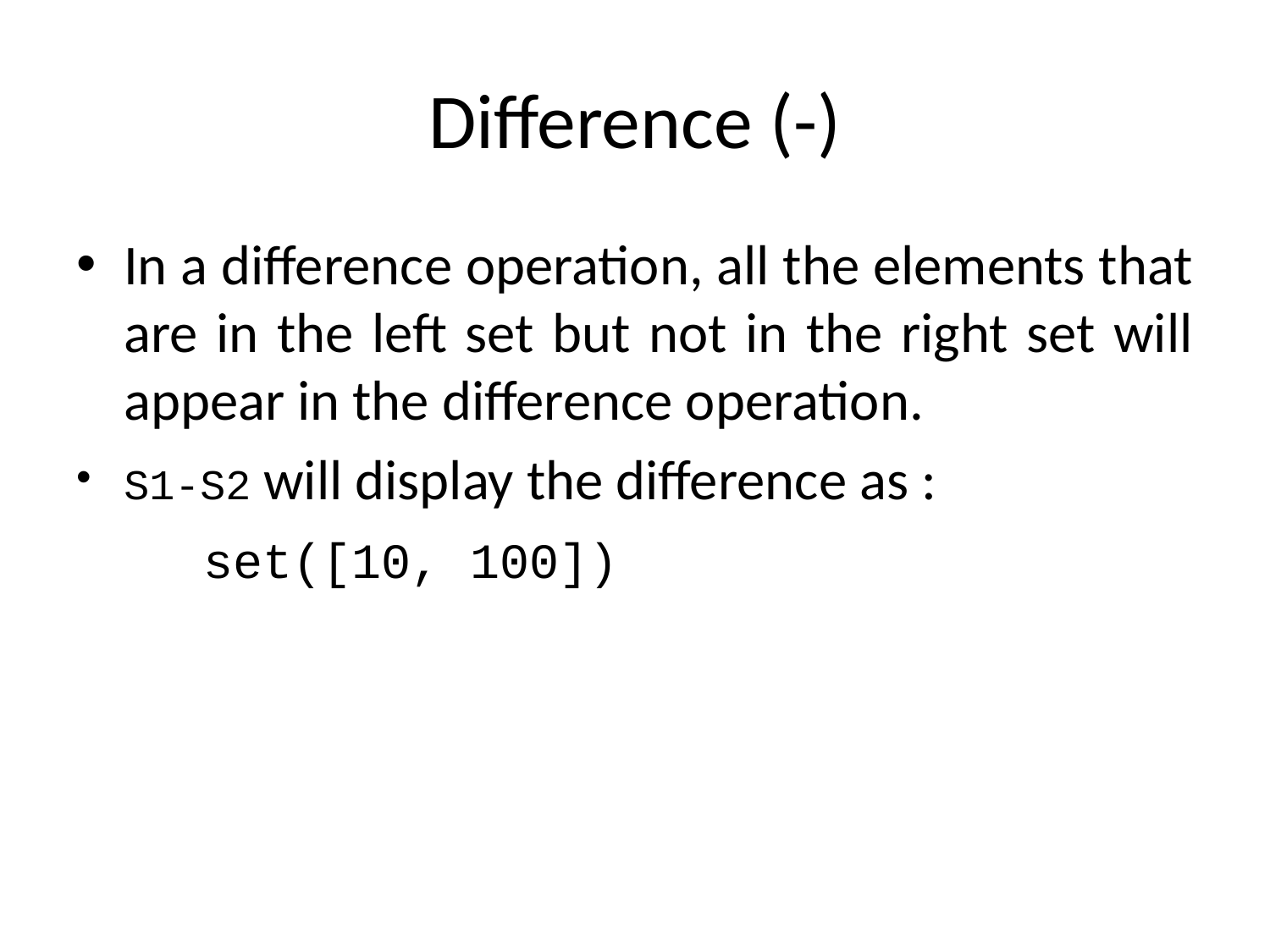

# Difference (-)
In a difference operation, all the elements that are in the left set but not in the right set will appear in the difference operation.
S1-S2 will display the difference as :
	set([10, 100])